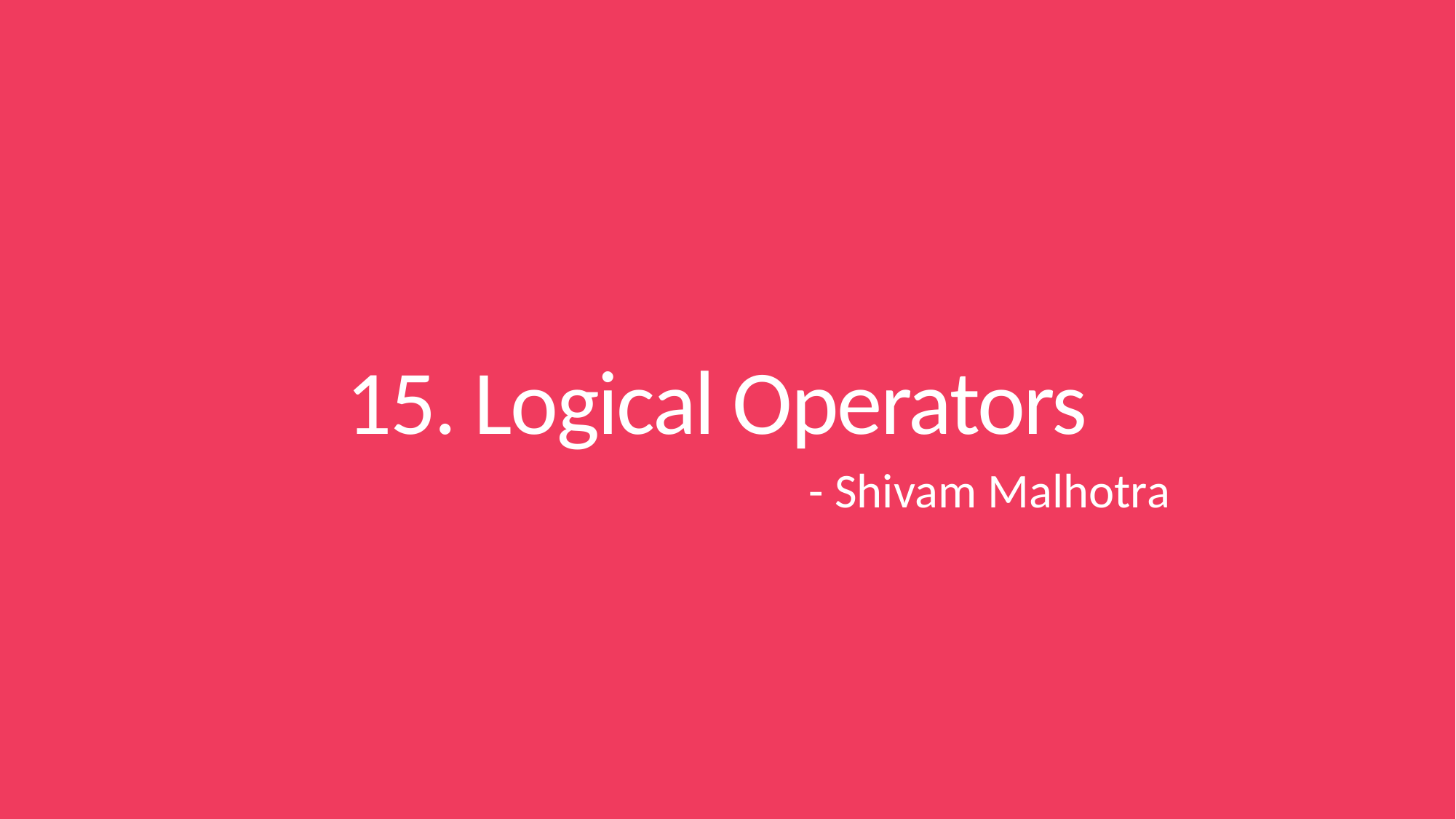

# 15. Logical Operators
- Shivam Malhotra